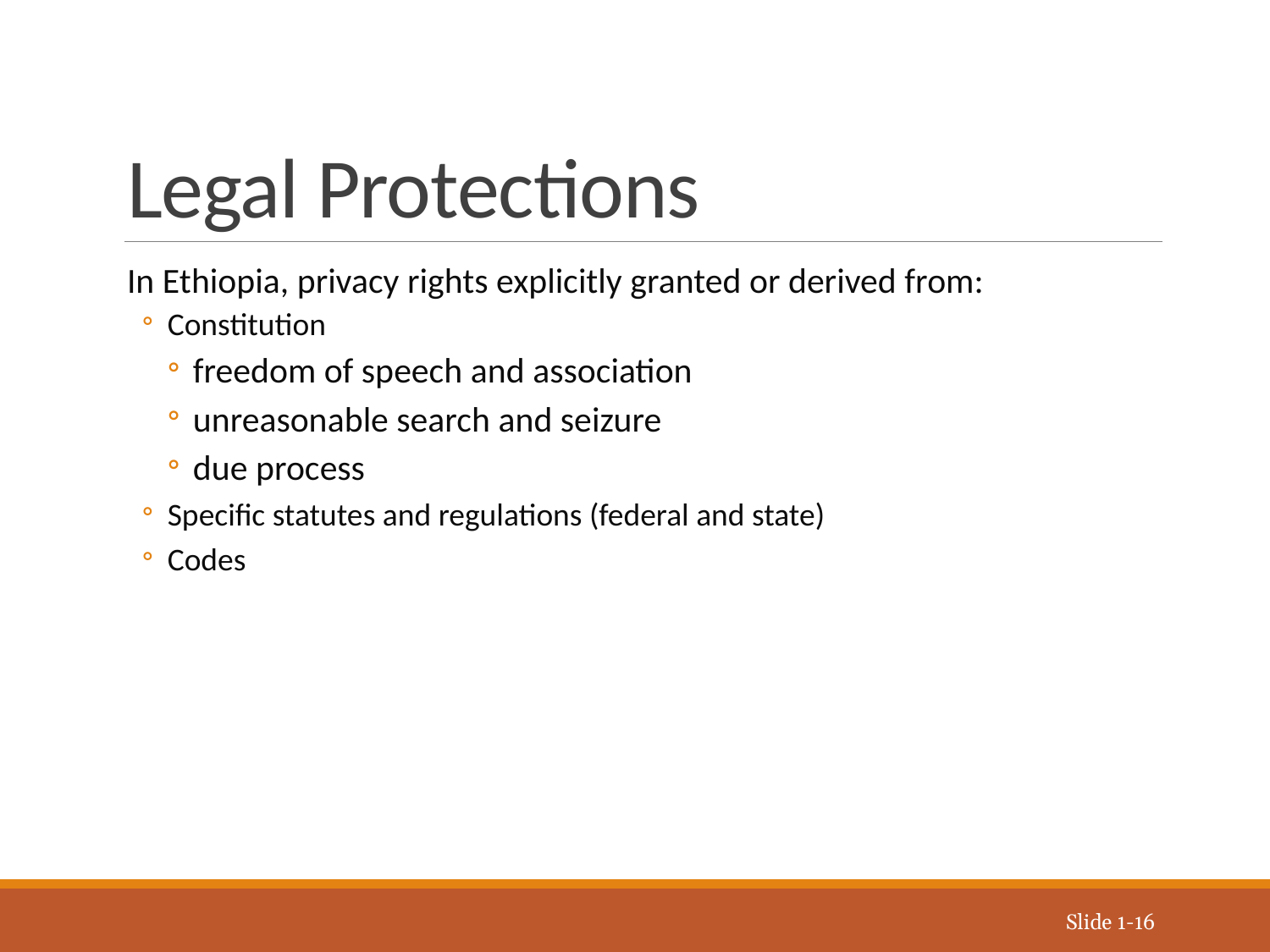

# Legal Protections
In Ethiopia, privacy rights explicitly granted or derived from:
Constitution
freedom of speech and association
unreasonable search and seizure
due process
Specific statutes and regulations (federal and state)
Codes
Slide 1-16